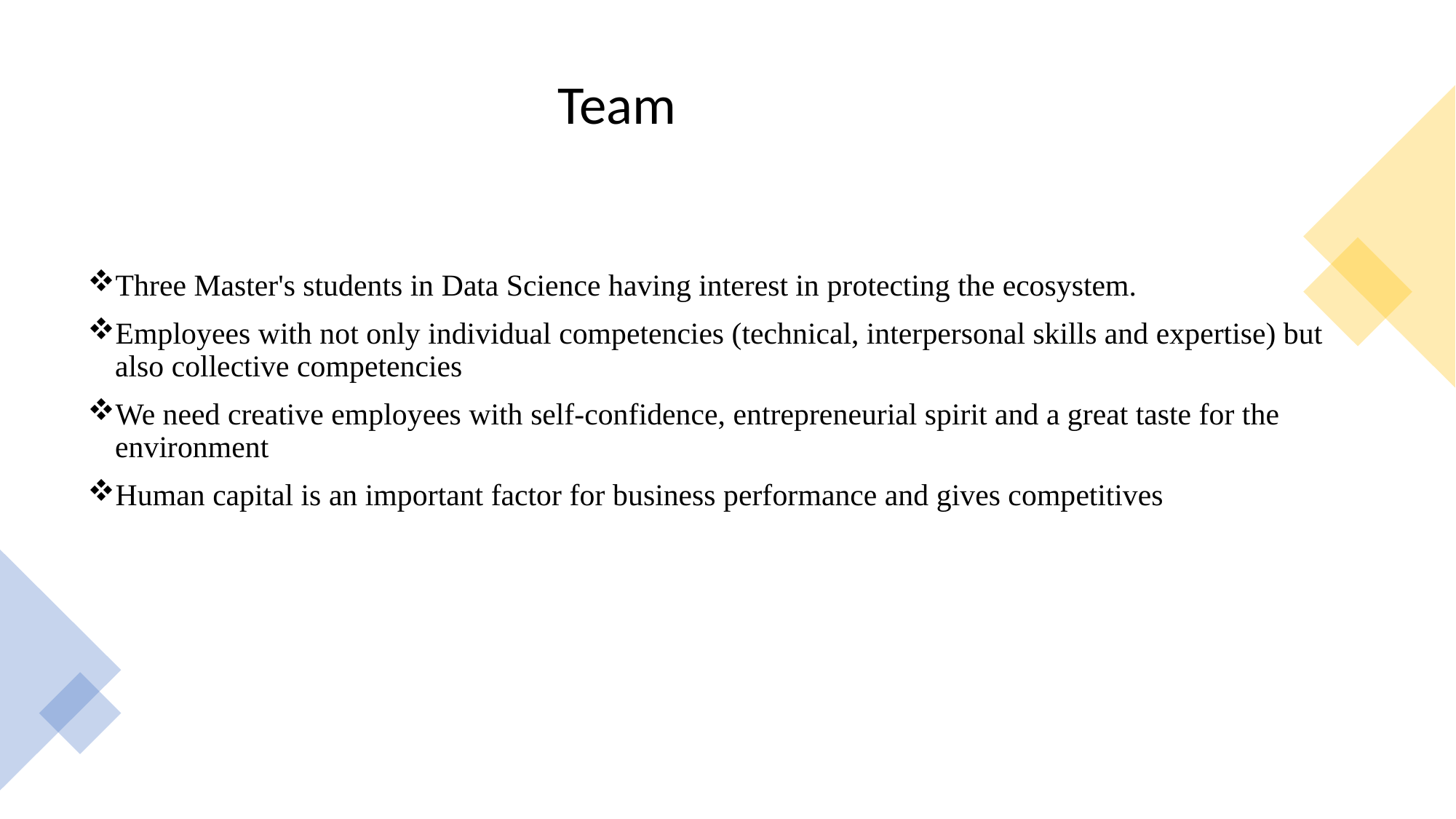

# Team

Three Master's students in Data Science having interest in protecting the ecosystem.
Employees with not only individual competencies (technical, interpersonal skills and expertise) but also collective competencies
We need creative employees with self-confidence, entrepreneurial spirit and a great taste for the environment
Human capital is an important factor for business performance and gives competitives